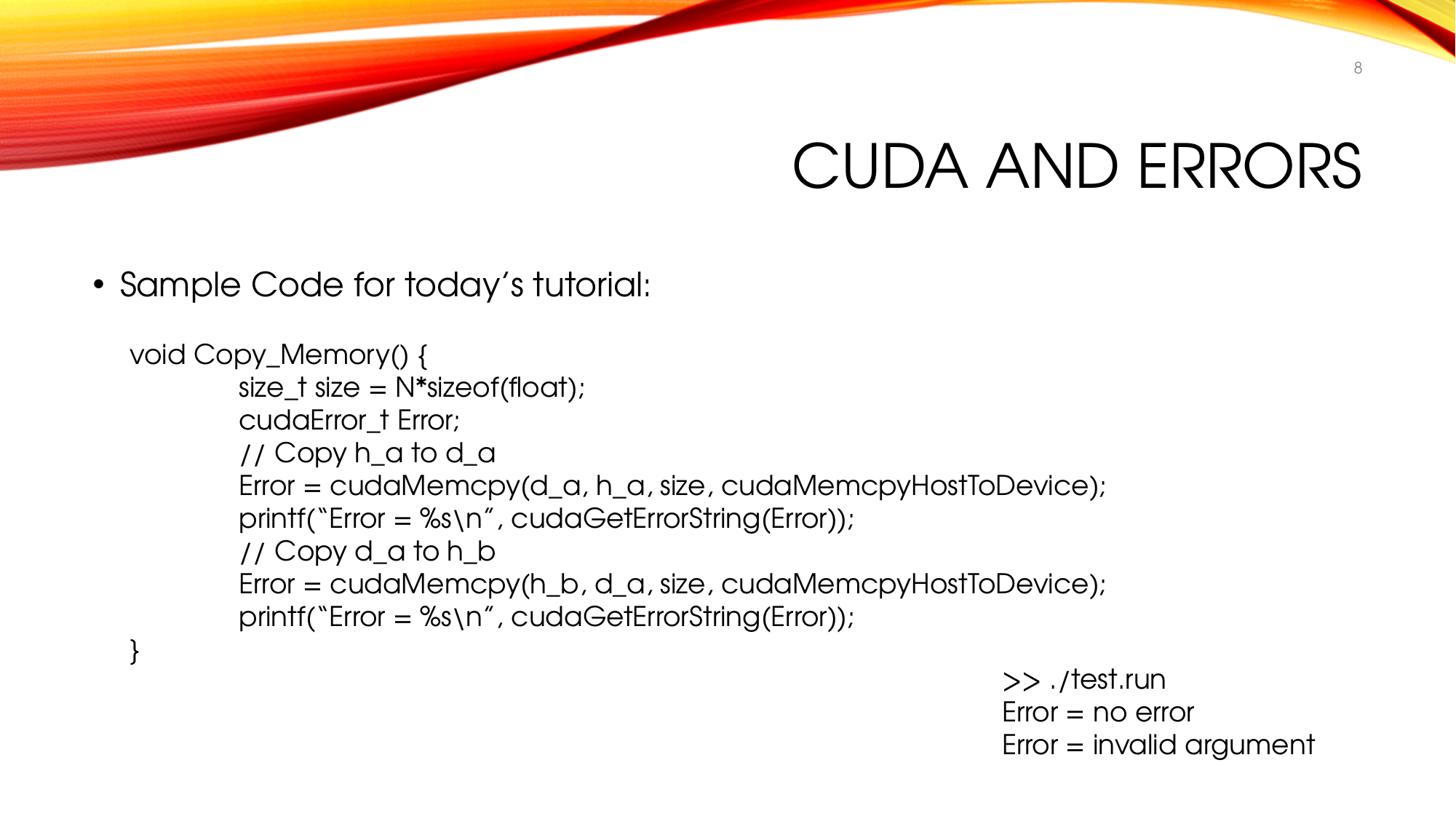

8
# CUDA and ERRORS
Sample Code for today’s tutorial:
void Copy_Memory() {
	size_t size = N*sizeof(float);
	cudaError_t Error;
	// Copy h_a to d_a
	Error = cudaMemcpy(d_a, h_a, size, cudaMemcpyHostToDevice);
	printf(“Error = %s\n”, cudaGetErrorString(Error));
	// Copy d_a to h_b
	Error = cudaMemcpy(h_b, d_a, size, cudaMemcpyHostToDevice);
	printf(“Error = %s\n”, cudaGetErrorString(Error));
}
>> ./test.run
Error = no error
Error = invalid argument